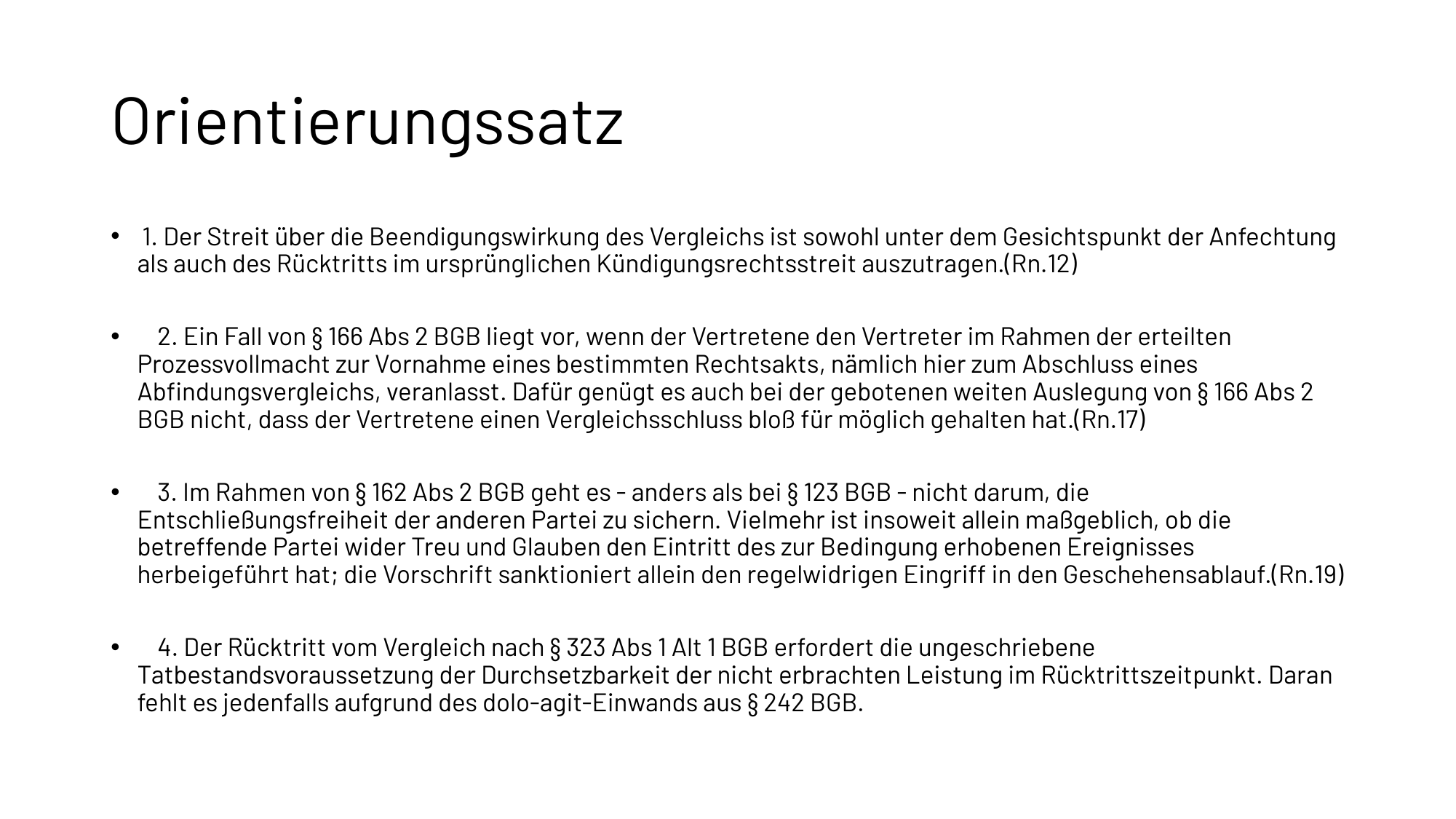

# Orientierungssatz
 1. Der Streit über die Beendigungswirkung des Vergleichs ist sowohl unter dem Gesichtspunkt der Anfechtung als auch des Rücktritts im ursprünglichen Kündigungsrechtsstreit auszutragen.(Rn.12)

    2. Ein Fall von § 166 Abs 2 BGB liegt vor, wenn der Vertretene den Vertreter im Rahmen der erteilten Prozessvollmacht zur Vornahme eines bestimmten Rechtsakts, nämlich hier zum Abschluss eines Abfindungsvergleichs, veranlasst. Dafür genügt es auch bei der gebotenen weiten Auslegung von § 166 Abs 2 BGB nicht, dass der Vertretene einen Vergleichsschluss bloß für möglich gehalten hat.(Rn.17)

    3. Im Rahmen von § 162 Abs 2 BGB geht es - anders als bei § 123 BGB - nicht darum, die Entschließungsfreiheit der anderen Partei zu sichern. Vielmehr ist insoweit allein maßgeblich, ob die betreffende Partei wider Treu und Glauben den Eintritt des zur Bedingung erhobenen Ereignisses herbeigeführt hat; die Vorschrift sanktioniert allein den regelwidrigen Eingriff in den Geschehensablauf.(Rn.19)

    4. Der Rücktritt vom Vergleich nach § 323 Abs 1 Alt 1 BGB erfordert die ungeschriebene Tatbestandsvoraussetzung der Durchsetzbarkeit der nicht erbrachten Leistung im Rücktrittszeitpunkt. Daran fehlt es jedenfalls aufgrund des dolo-agit-Einwands aus § 242 BGB.